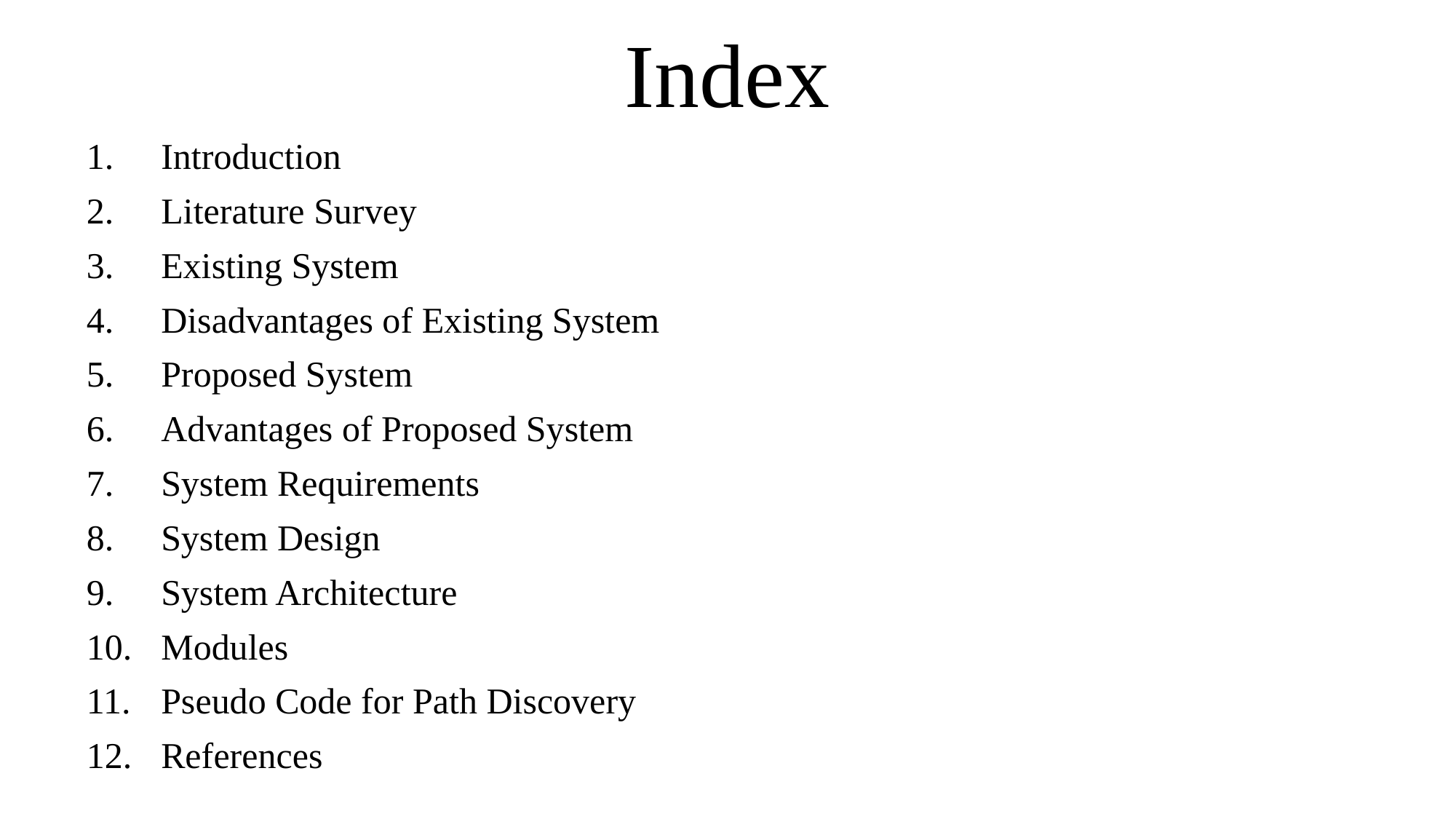

# Index
Introduction
Literature Survey
Existing System
Disadvantages of Existing System
Proposed System
Advantages of Proposed System
System Requirements
System Design
System Architecture
Modules
Pseudo Code for Path Discovery
References